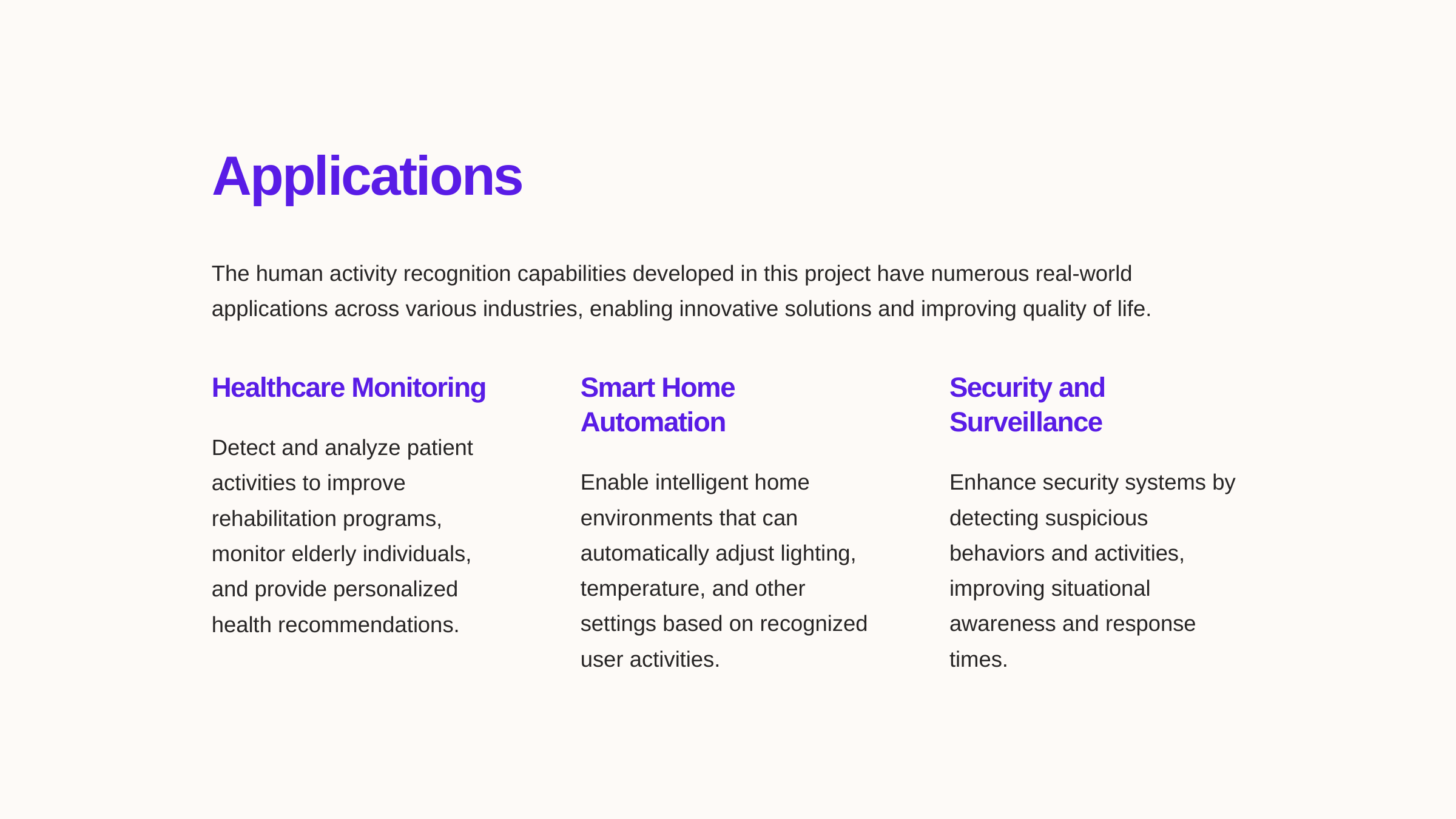

Applications
The human activity recognition capabilities developed in this project have numerous real-world applications across various industries, enabling innovative solutions and improving quality of life.
Healthcare Monitoring
Smart Home Automation
Security and Surveillance
Detect and analyze patient activities to improve rehabilitation programs, monitor elderly individuals, and provide personalized health recommendations.
Enable intelligent home environments that can automatically adjust lighting, temperature, and other settings based on recognized user activities.
Enhance security systems by detecting suspicious behaviors and activities, improving situational awareness and response times.